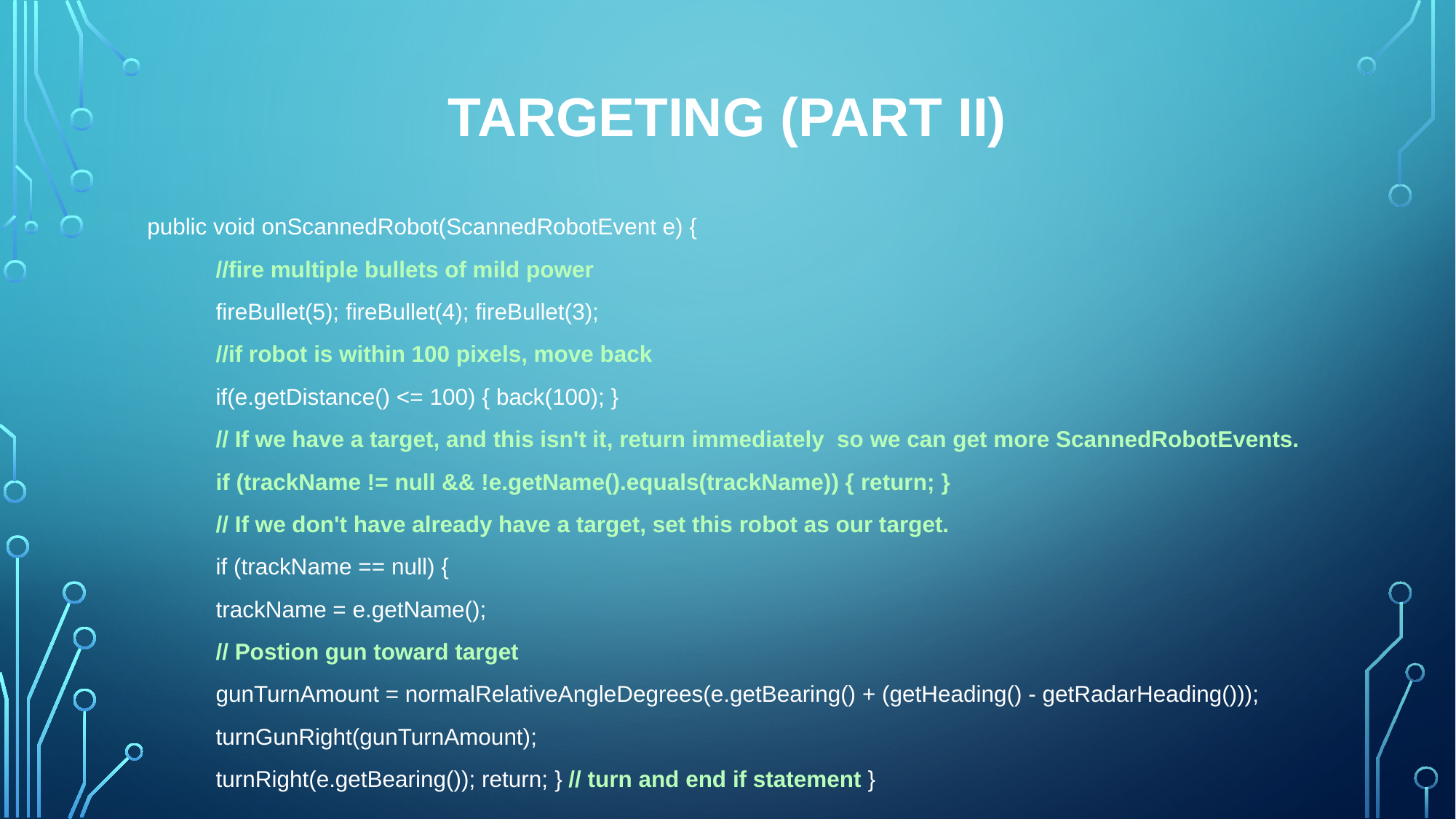

# Targeting (Part II)
public void onScannedRobot(ScannedRobotEvent e) {
	//fire multiple bullets of mild power
	fireBullet(5); fireBullet(4); fireBullet(3);
	//if robot is within 100 pixels, move back
	if(e.getDistance() <= 100) { back(100); }
	// If we have a target, and this isn't it, return immediately  so we can get more ScannedRobotEvents.
	if (trackName != null && !e.getName().equals(trackName)) { return; }
	// If we don't have already have a target, set this robot as our target.
	if (trackName == null) {
	trackName = e.getName();
	// Postion gun toward target
	gunTurnAmount = normalRelativeAngleDegrees(e.getBearing() + (getHeading() - getRadarHeading()));
	turnGunRight(gunTurnAmount);
	turnRight(e.getBearing()); return; } // turn and end if statement }